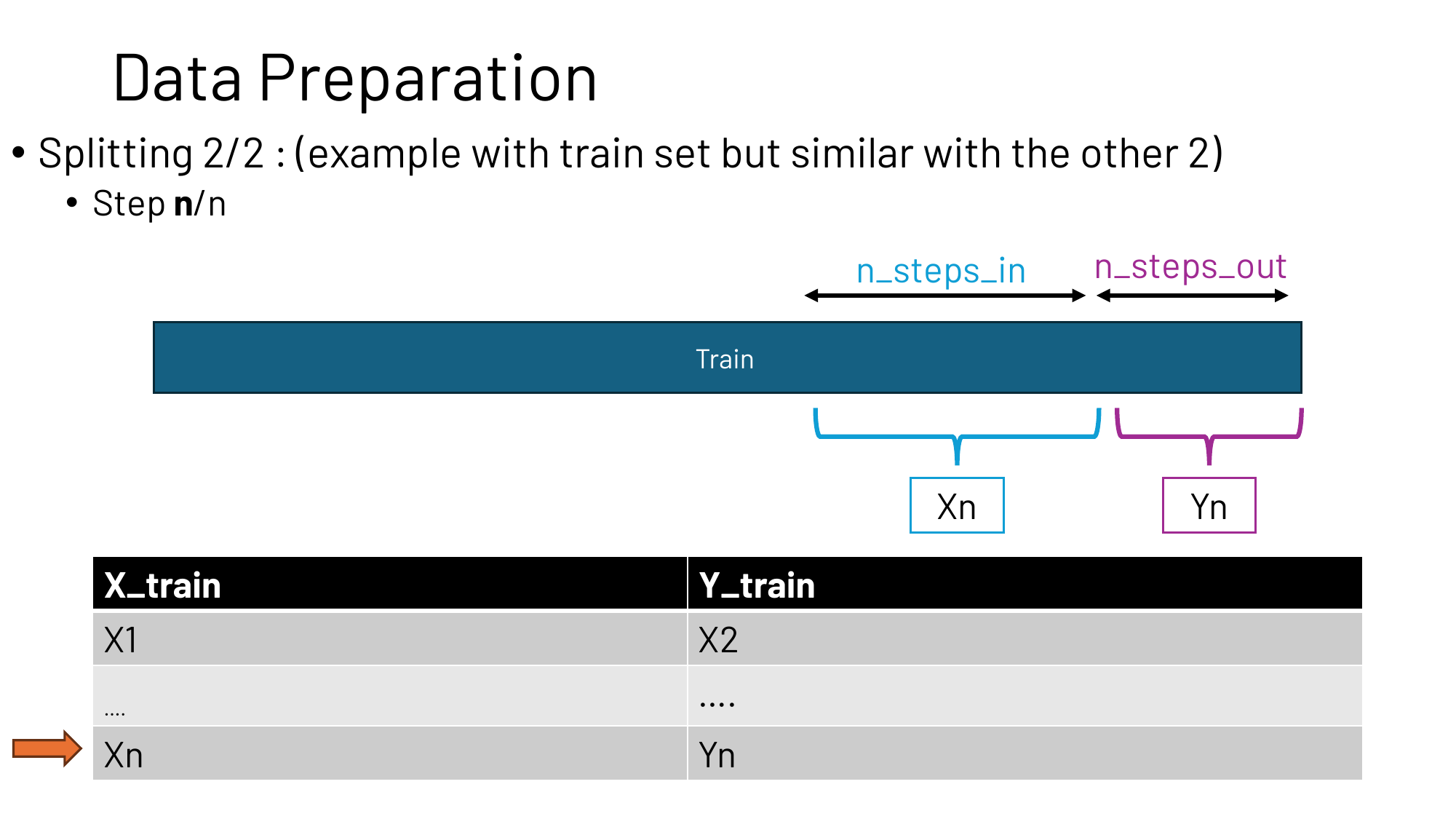

# Data Preparation
Splitting 2/2 : (example with train set but similar with the other 2)
Step n/n
n_steps_out
n_steps_in

Train

Xn
Yn
| X\_train | Y\_train |
| --- | --- |
| X1 | X2 |
| …. | …. |
| Xn | Yn |